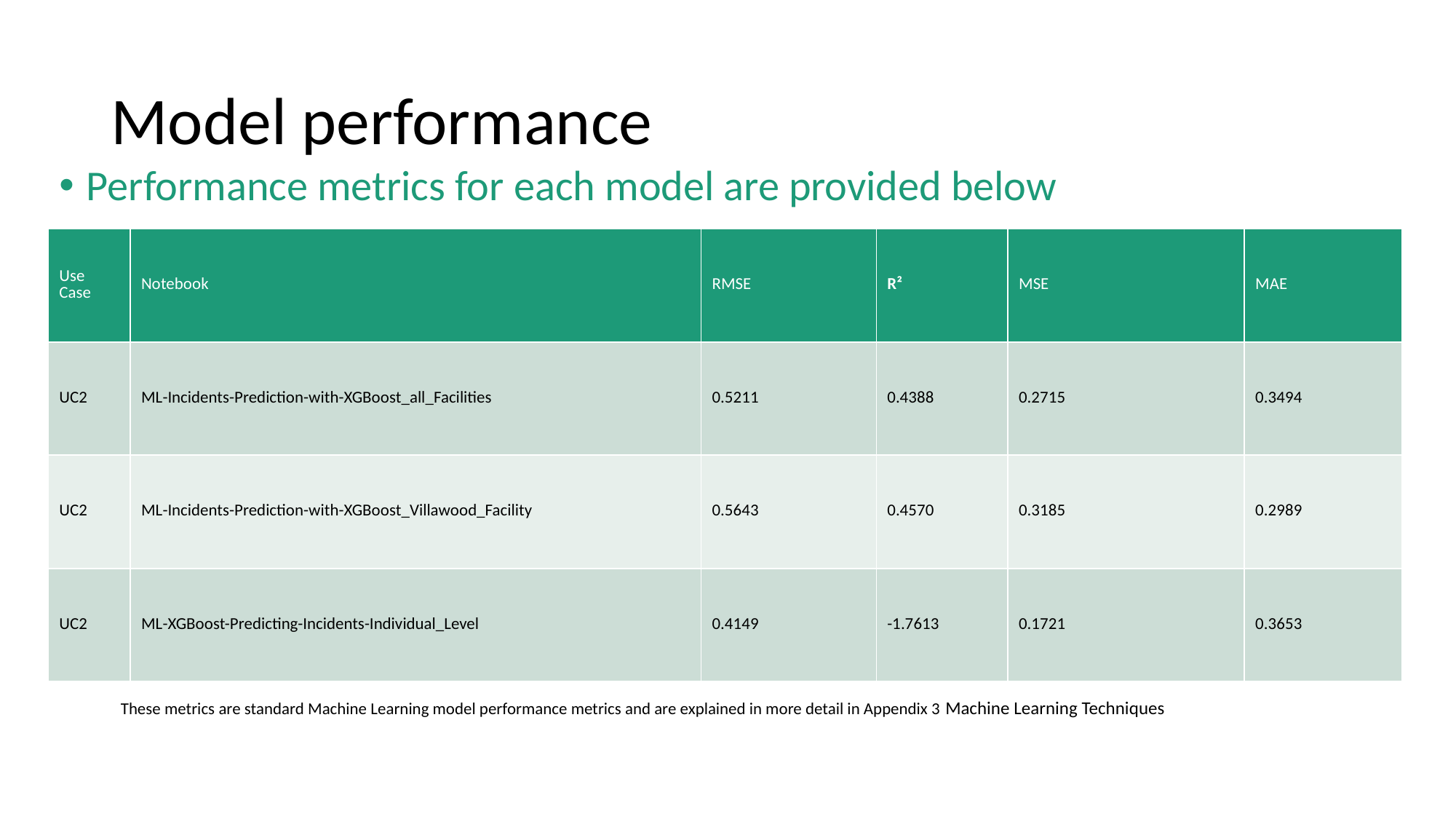

# Model performance
Performance metrics for each model are provided below
| Use Case | Notebook | RMSE | R² | MSE | MAE |
| --- | --- | --- | --- | --- | --- |
| UC2 | ML-Incidents-Prediction-with-XGBoost\_all\_Facilities | 0.5211 | 0.4388 | 0.2715 | 0.3494 |
| UC2 | ML-Incidents-Prediction-with-XGBoost\_Villawood\_Facility | 0.5643 | 0.4570 | 0.3185 | 0.2989 |
| UC2 | ML-XGBoost-Predicting-Incidents-Individual\_Level | 0.4149 | -1.7613 | 0.1721 | 0.3653 |
These metrics are standard Machine Learning model performance metrics and are explained in more detail in Appendix 3 Machine Learning Techniques